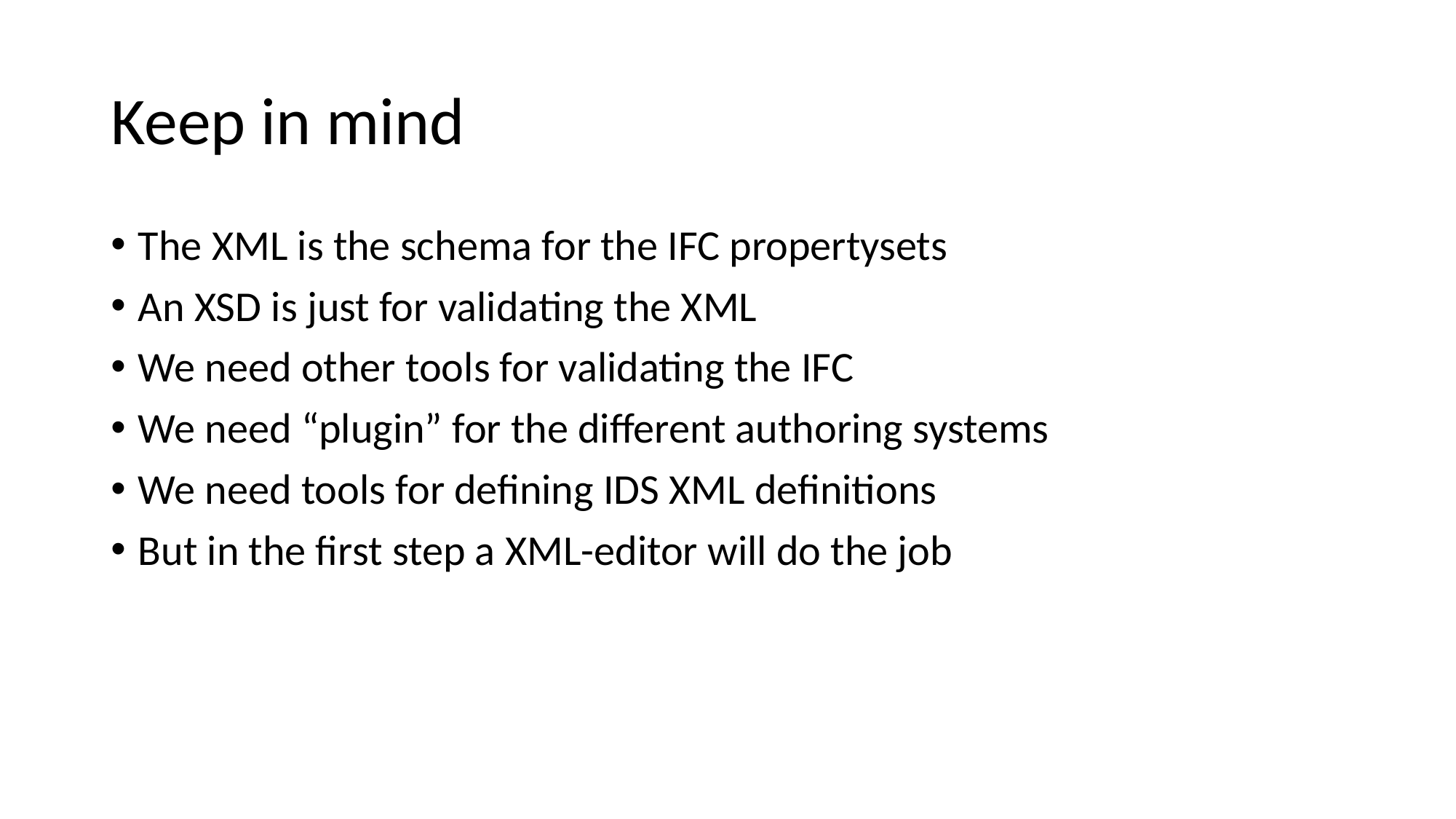

# Keep in mind
The XML is the schema for the IFC propertysets
An XSD is just for validating the XML
We need other tools for validating the IFC
We need “plugin” for the different authoring systems
We need tools for defining IDS XML definitions
But in the first step a XML-editor will do the job